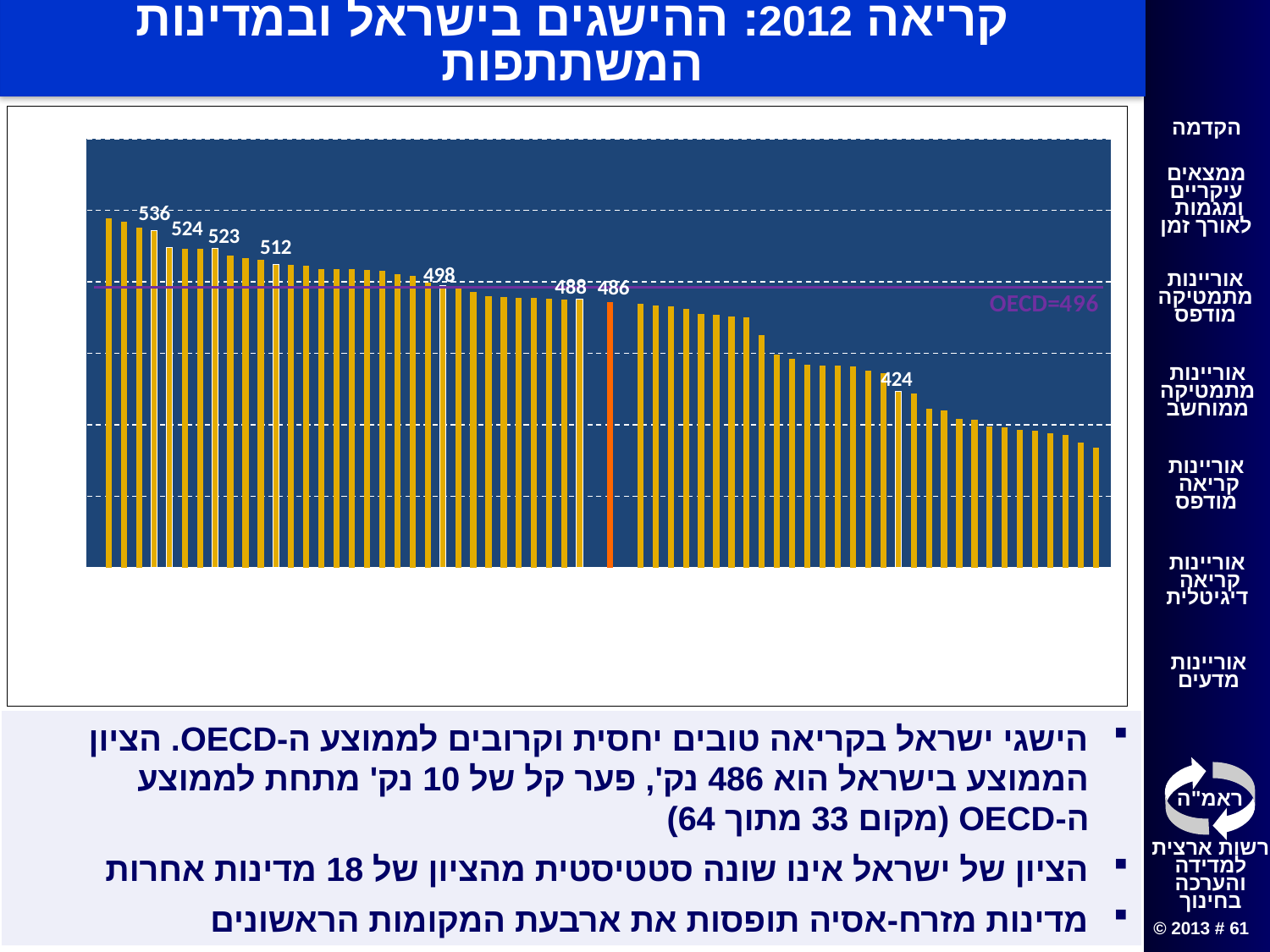

# קריאה 2012: ההישגים בישראל ובמדינות המשתתפות

[unsupported chart]

הישגי ישראל בקריאה טובים יחסית וקרובים לממוצע ה-OECD. הציון הממוצע בישראל הוא 486 נק', פער קל של 10 נק' מתחת לממוצע ה-OECD (מקום 33 מתוך 64)
הציון של ישראל אינו שונה סטטיסטית מהציון של 18 מדינות אחרות
מדינות מזרח-אסיה תופסות את ארבעת המקומות הראשונים